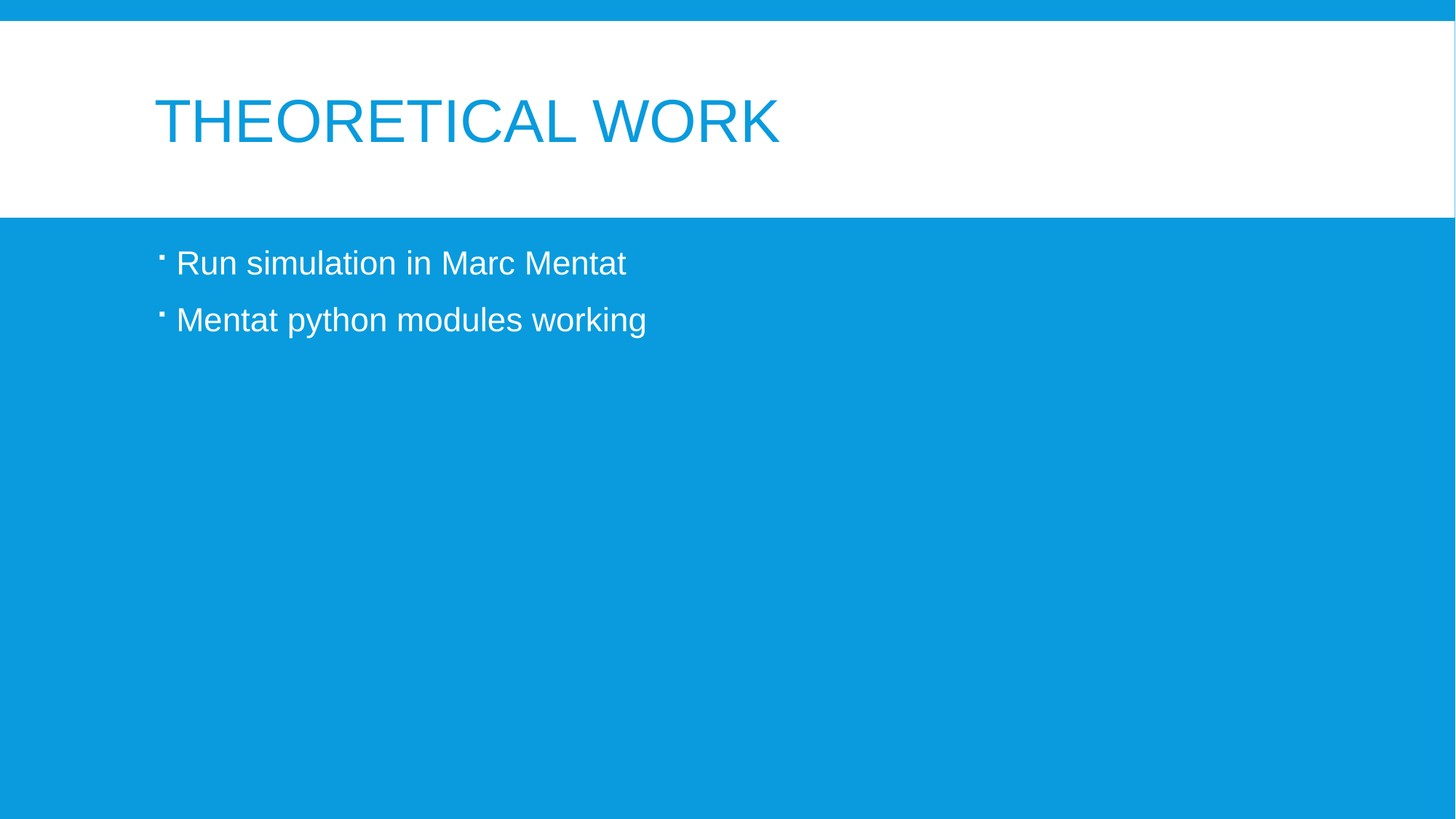

# Theoretical Work
Run simulation in Marc Mentat
Mentat python modules working